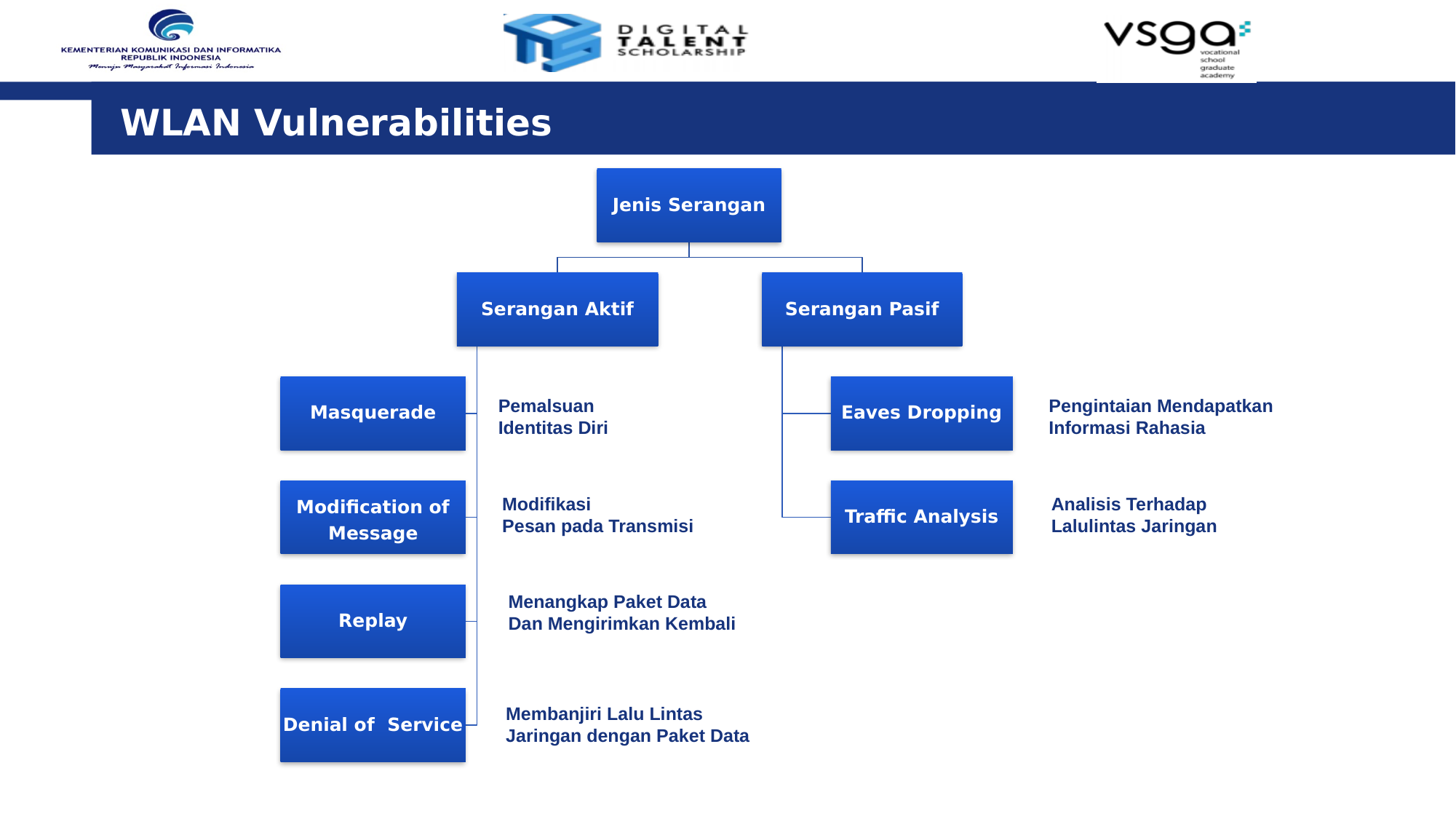

# WLAN Vulnerabilities
Jenis Serangan
Serangan Aktif
Masquerade
Modification of Message
Replay
Denial of  Service
Serangan Pasif
Eaves Dropping
Traffic Analysis
Pemalsuan
Identitas Diri
Pengintaian Mendapatkan
Informasi Rahasia
Analisis Terhadap
Lalulintas Jaringan
Modifikasi
Pesan pada Transmisi
Menangkap Paket Data
Dan Mengirimkan Kembali
Membanjiri Lalu Lintas
Jaringan dengan Paket Data